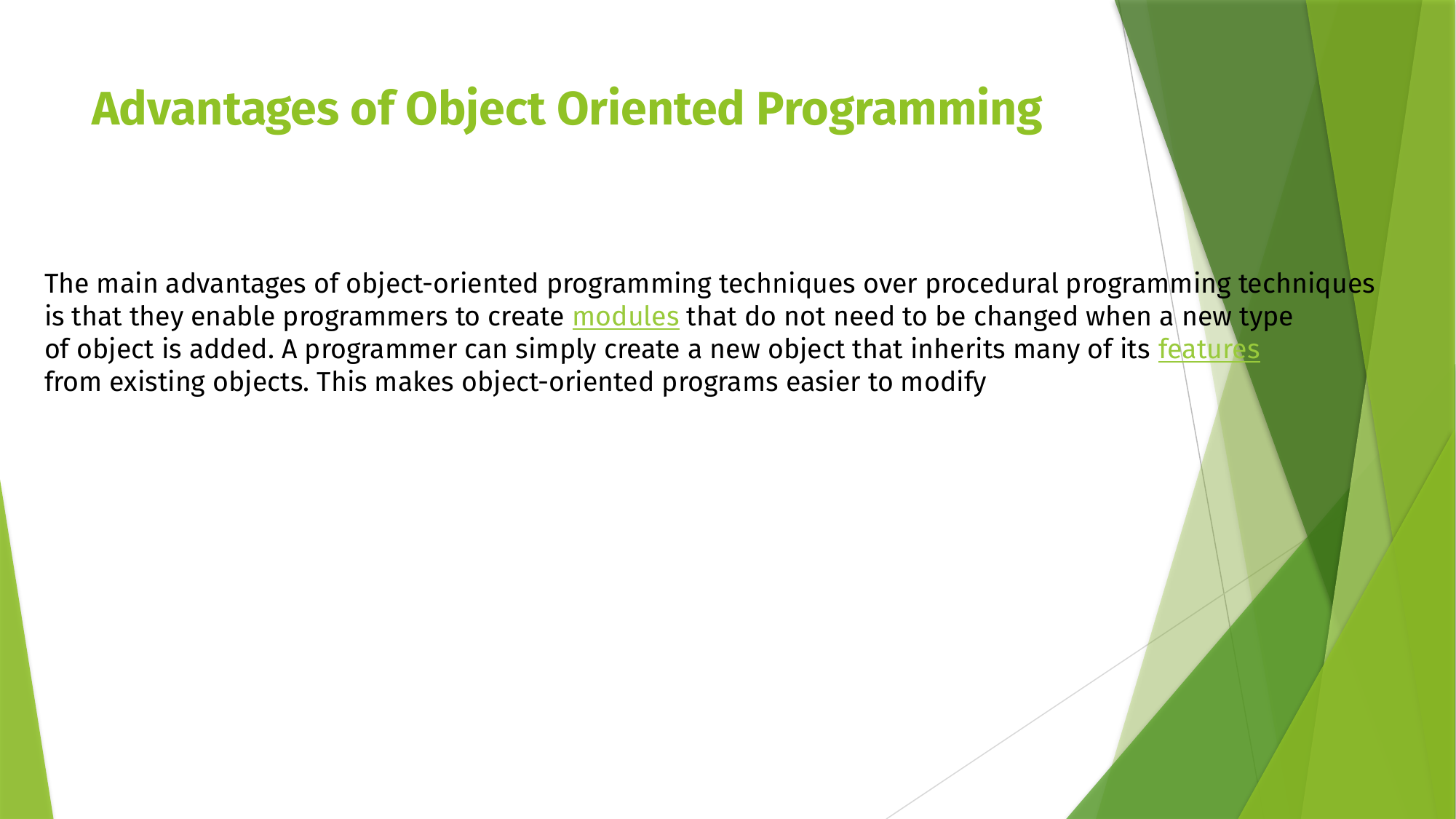

# Advantages of Object Oriented Programming
The main advantages of object-oriented programming techniques over procedural programming techniques
is that they enable programmers to create modules that do not need to be changed when a new type
of object is added. A programmer can simply create a new object that inherits many of its features
from existing objects. This makes object-oriented programs easier to modify